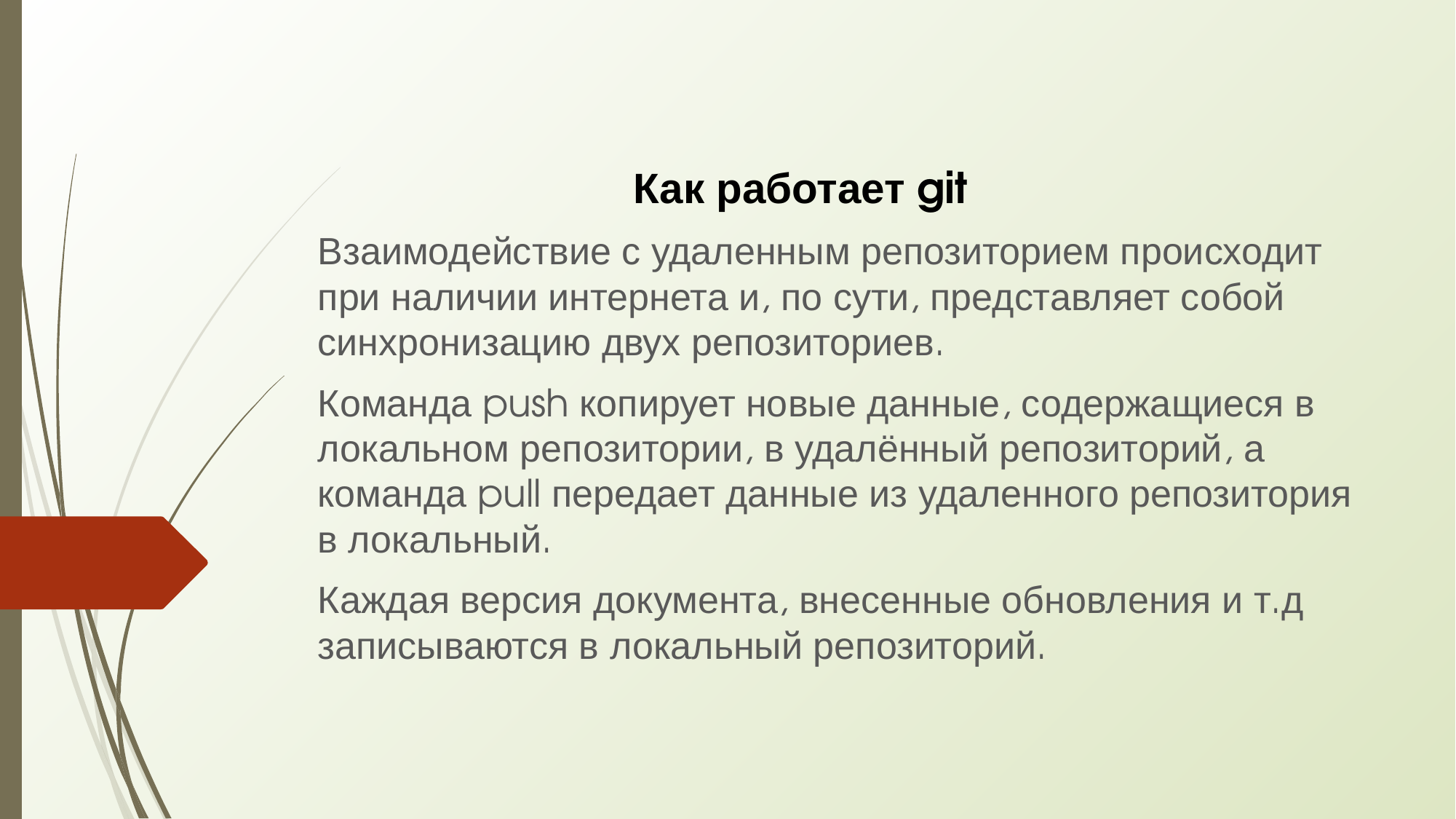

Как работает git
Взаимодействие с удаленным репозиторием происходит при наличии интернета и, по сути, представляет собой синхронизацию двух репозиториев.
Команда push копирует новые данные, содержащиеся в локальном репозитории, в удалённый репозиторий, а команда pull передает данные из удаленного репозитория в локальный.
Каждая версия документа, внесенные обновления и т.д записываются в локальный репозиторий.